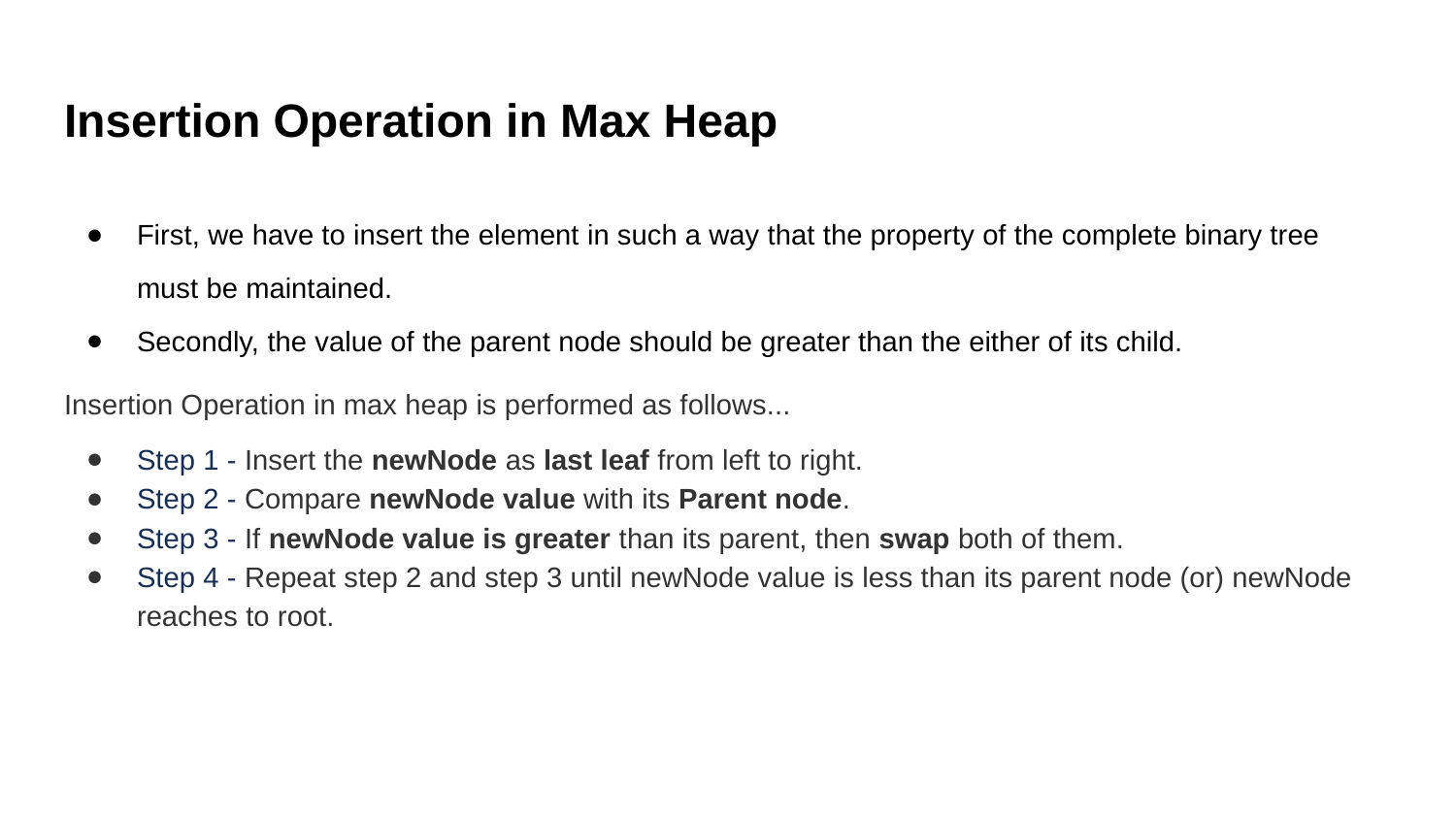

# Insertion Operation in Max Heap
First, we have to insert the element in such a way that the property of the complete binary tree must be maintained.
Secondly, the value of the parent node should be greater than the either of its child.
Insertion Operation in max heap is performed as follows...
Step 1 - Insert the newNode as last leaf from left to right.
Step 2 - Compare newNode value with its Parent node.
Step 3 - If newNode value is greater than its parent, then swap both of them.
Step 4 - Repeat step 2 and step 3 until newNode value is less than its parent node (or) newNode reaches to root.